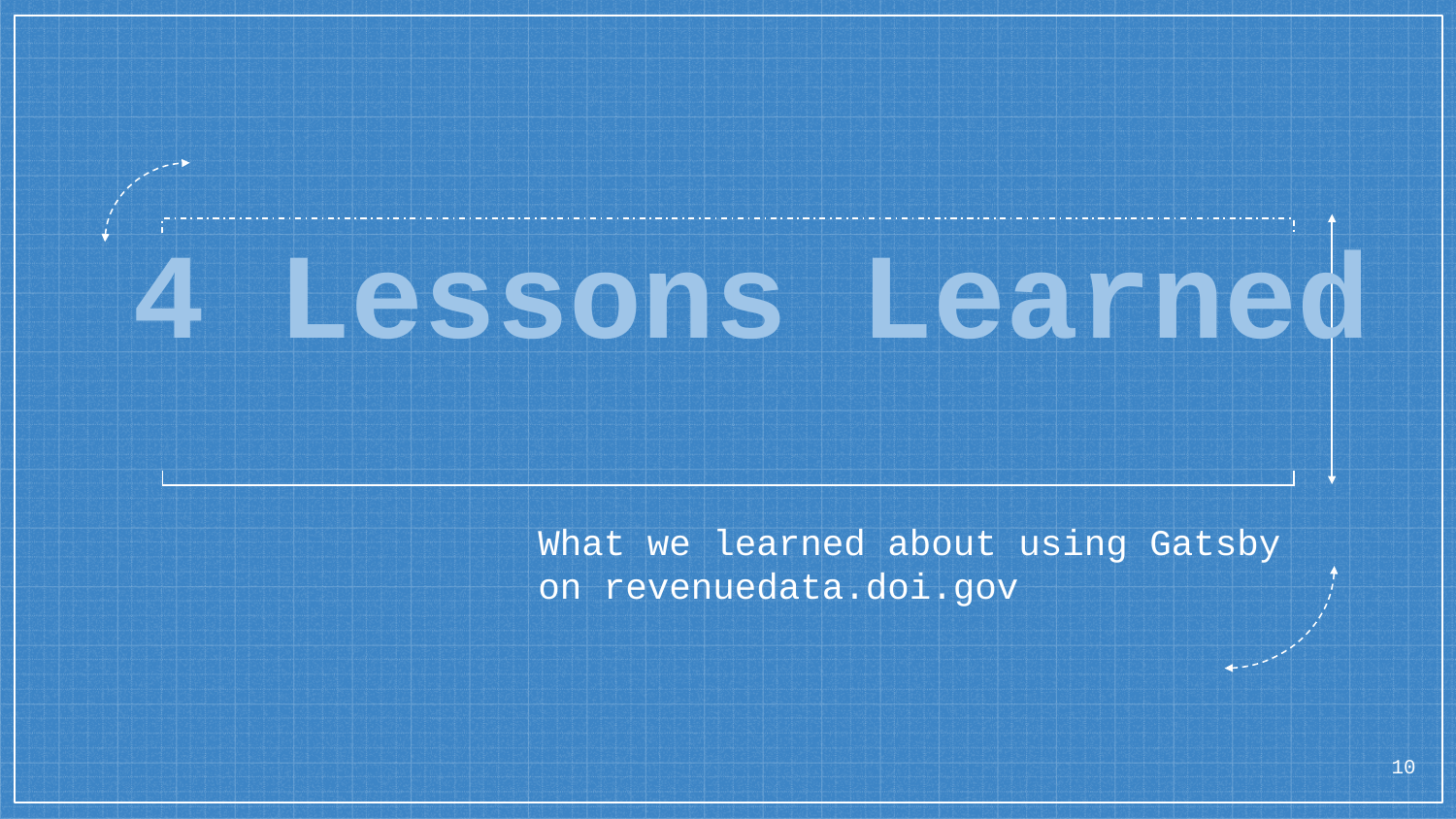

# 4 Lessons Learned

What we learned about using Gatsby on revenuedata.doi.gov
10